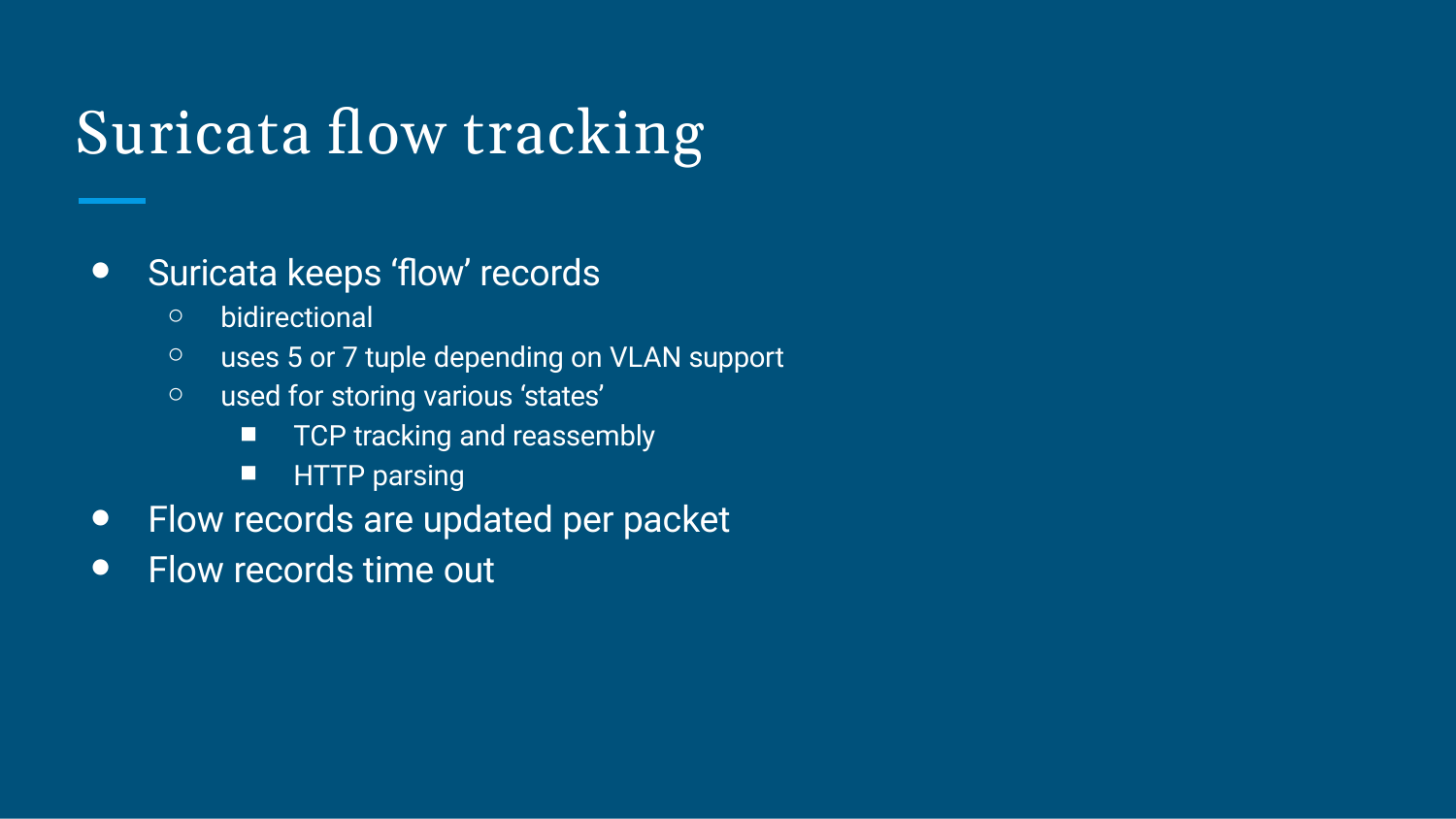

# Suricata flow tracking
Suricata keeps ‘flow’ records
bidirectional
uses 5 or 7 tuple depending on VLAN support
used for storing various ‘states’
TCP tracking and reassembly
HTTP parsing
Flow records are updated per packet
Flow records time out